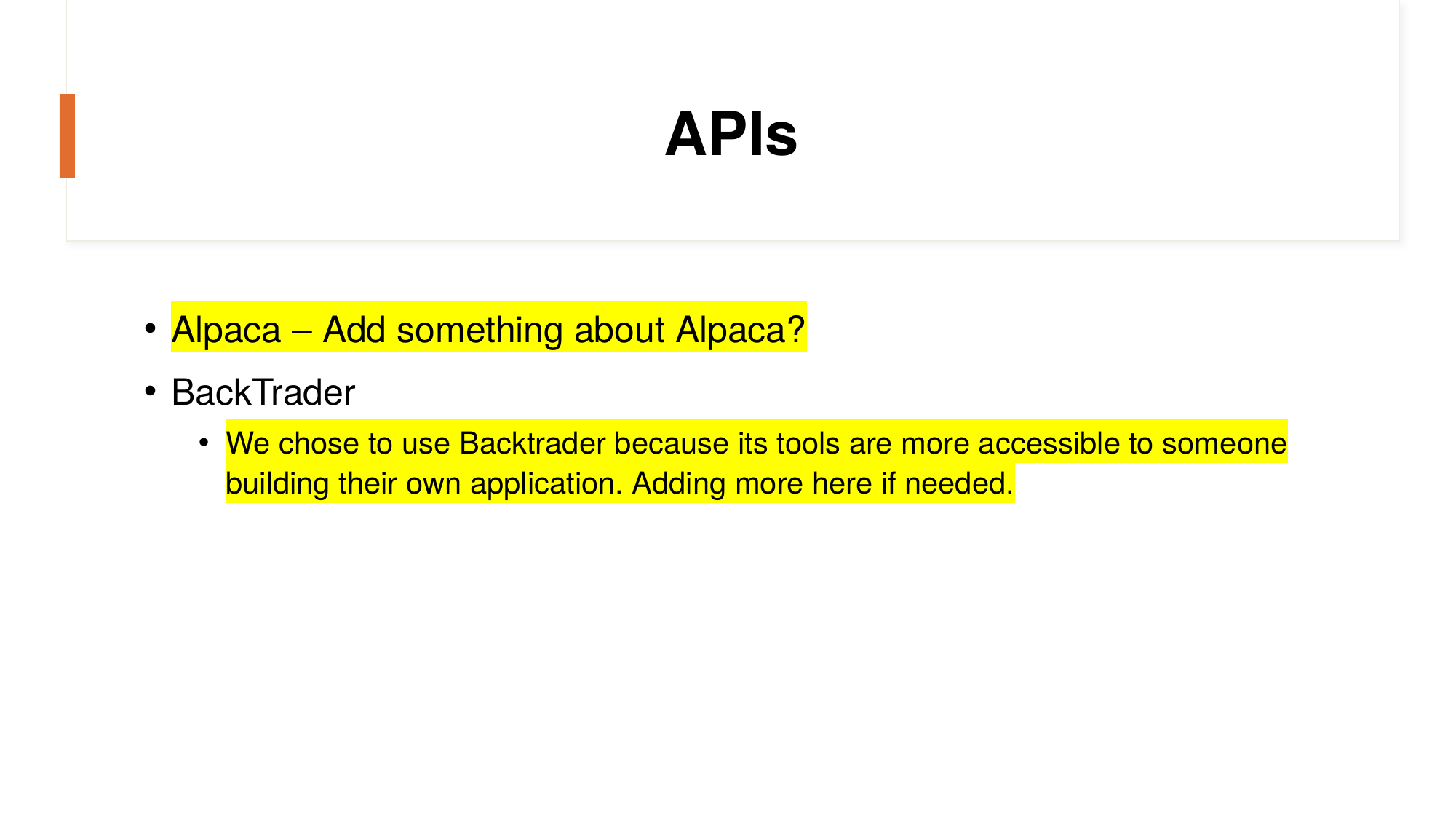

# APIs
Alpaca – Add something about Alpaca?
BackTrader
We chose to use Backtrader because its tools are more accessible to someone building their own application. Adding more here if needed.